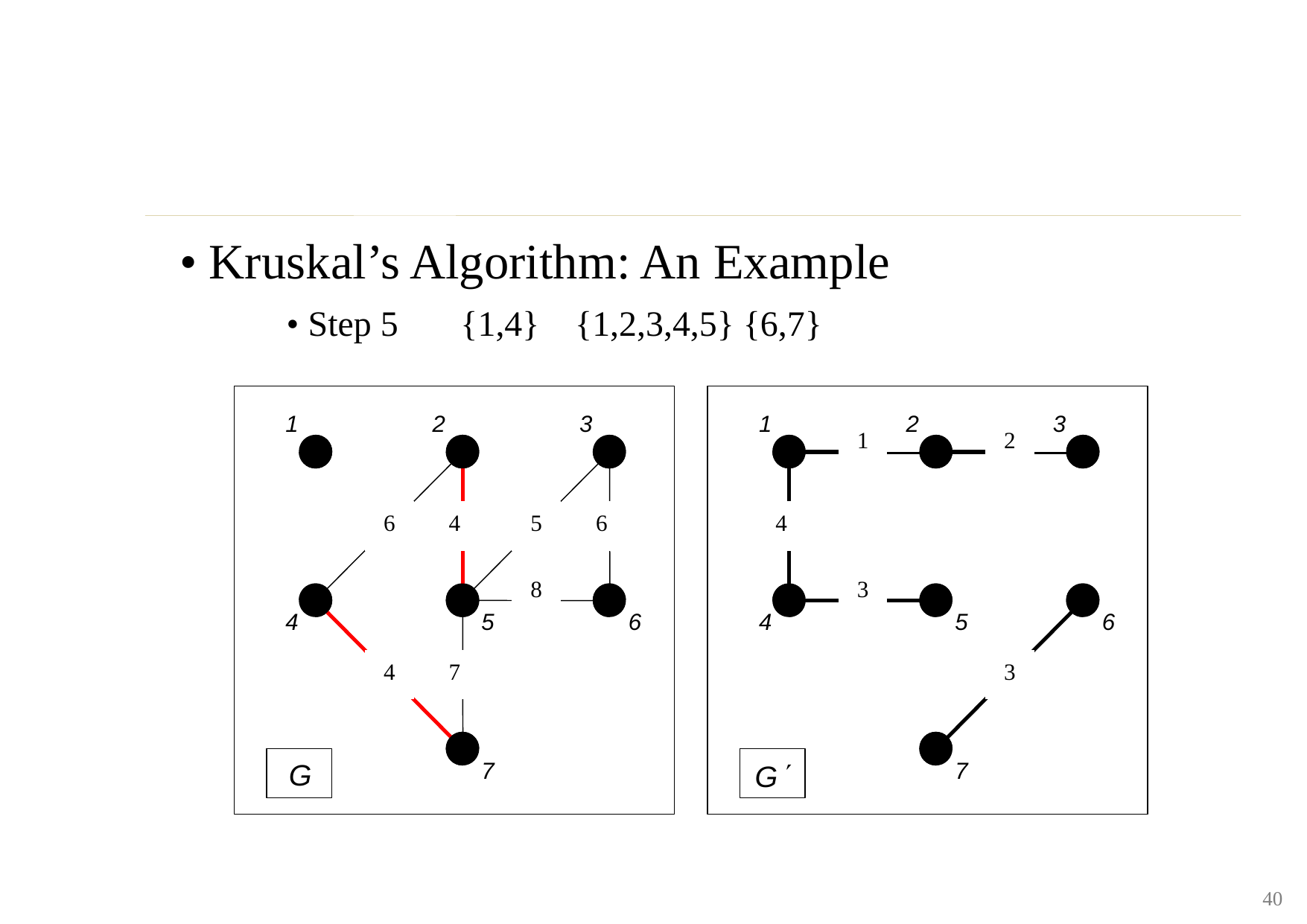

• Kruskal’s Algorithm: An Example
            • Step 5       {1,4}    {1,2,3,4,5} {6,7}

1
2
3
1
2
3

1
2

6
4
5
6
4

8
3

4
5
6
4
5
6

4
7
3

′
7
7
G

G
40